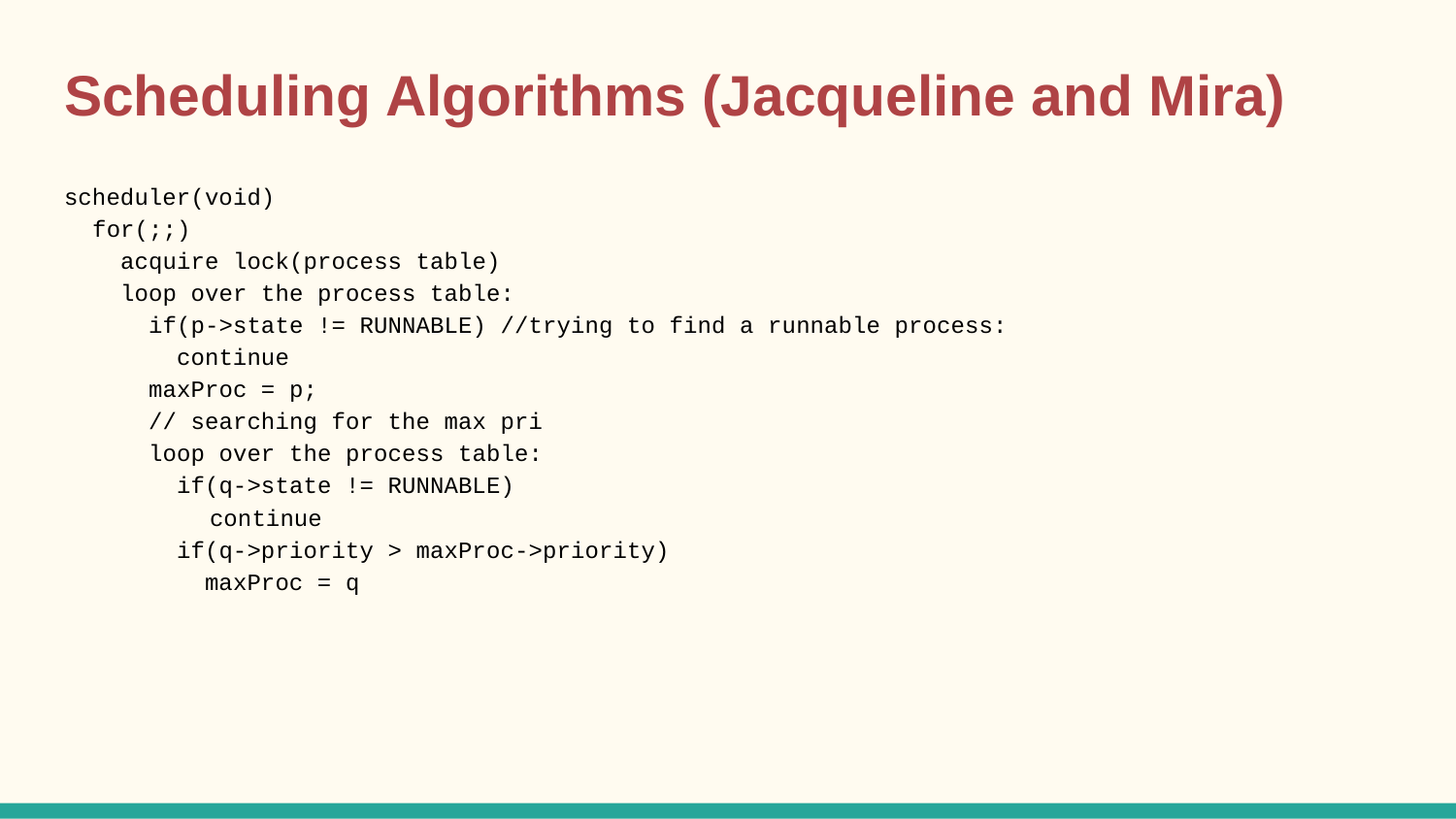

# Scheduling Algorithms (Jacqueline and Mira)
scheduler(void)
  for(;;)
    acquire lock(process table)
    loop over the process table:
      if(p->state != RUNNABLE) //trying to find a runnable process:
        continue
      maxProc = p;
      // searching for the max pri
      loop over the process table:
        if(q->state != RUNNABLE)
        	continue
        if(q->priority > maxProc->priority)
          maxProc = q